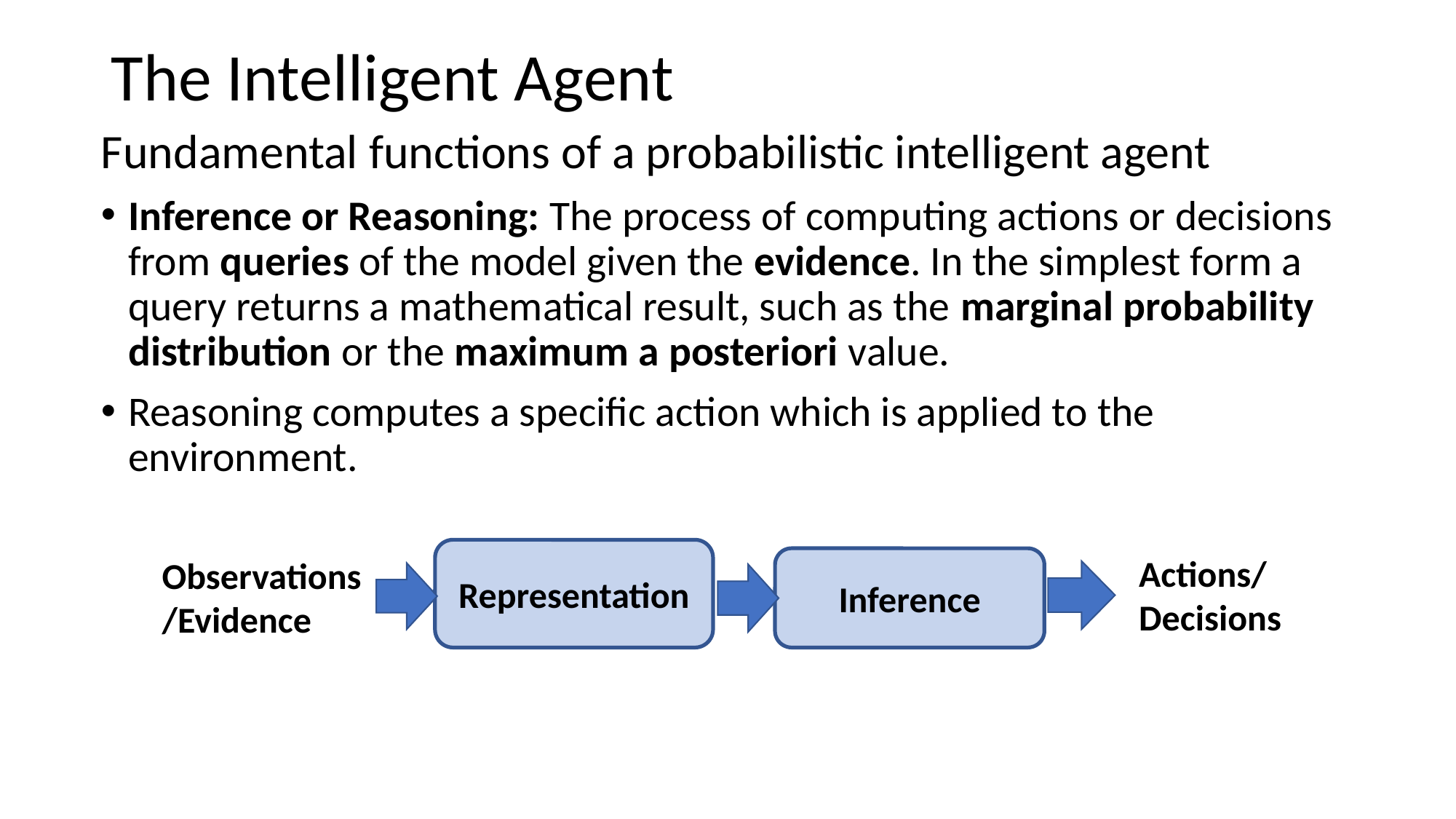

The Intelligent Agent
Fundamental functions of a probabilistic intelligent agent
Inference or Reasoning: The process of computing actions or decisions from queries of the model given the evidence. In the simplest form a query returns a mathematical result, such as the marginal probability distribution or the maximum a posteriori value.
Reasoning computes a specific action which is applied to the environment.
Representation
Actions/Decisions
Observations/Evidence
Inference